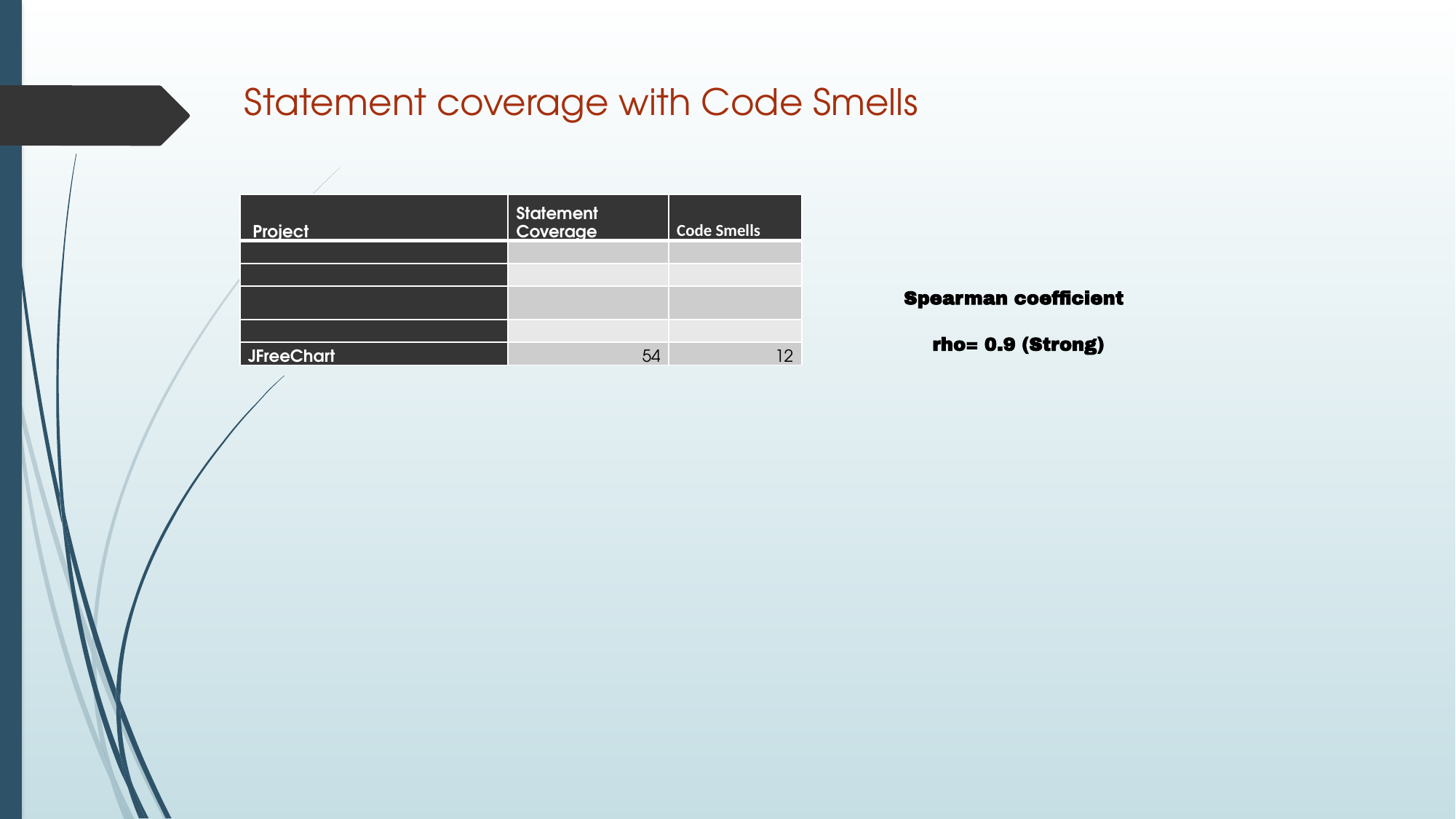

Statement coverage with Code Smells
| Project | Statement Coverage | Code Smells |
| --- | --- | --- |
|  |  |  |
|  |  |  |
|  |  |  |
|  |  |  |
| JFreeChart | 54 | 12 |
| Spearman coefficient |
| --- |
| rho= 0.9 (Strong) |
|  |